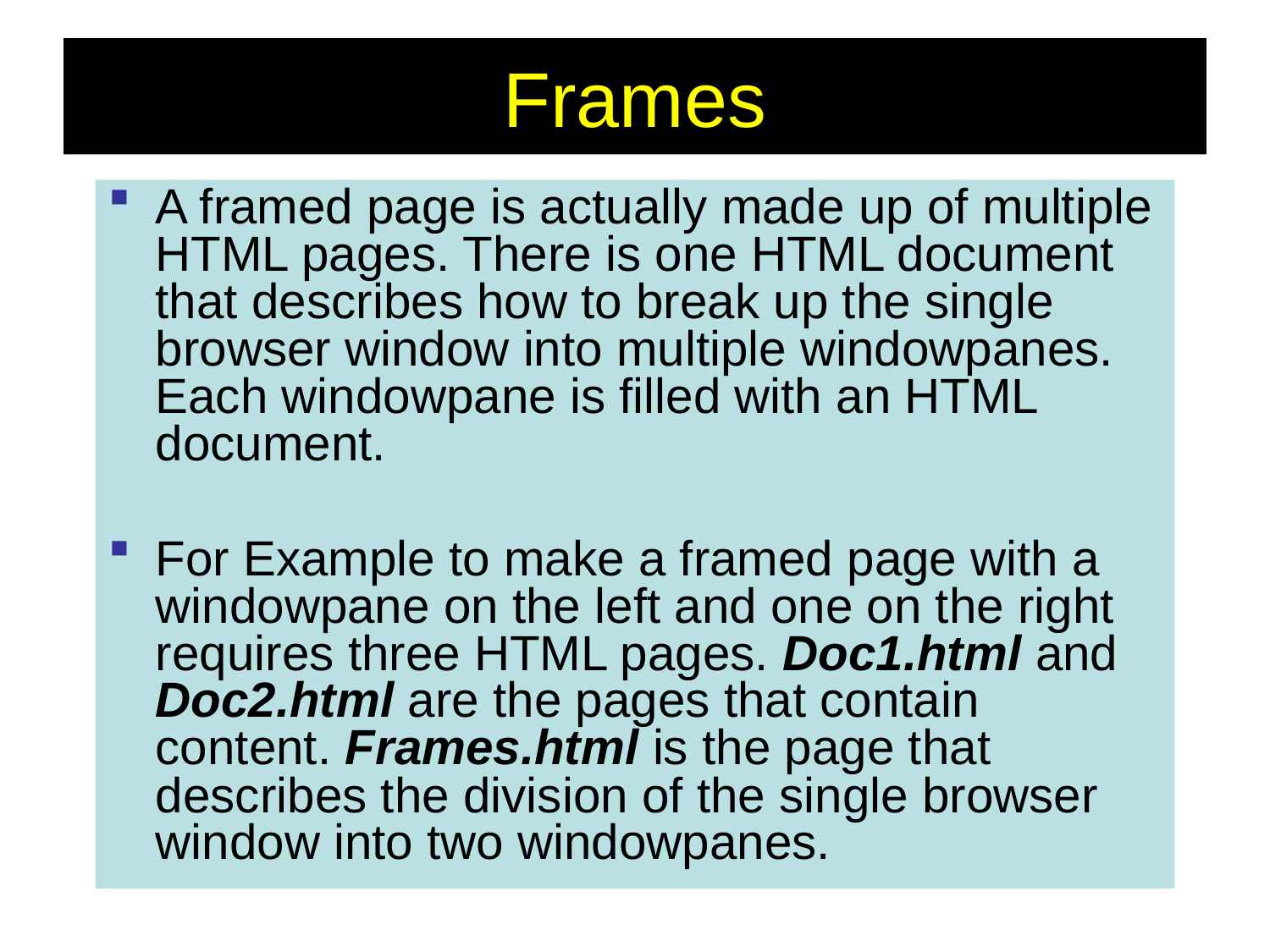

# Frames
A framed page is actually made up of multiple HTML pages. There is one HTML document that describes how to break up the single browser window into multiple windowpanes. Each windowpane is filled with an HTML document.

For Example to make a framed page with a windowpane on the left and one on the right requires three HTML pages. Doc1.html and Doc2.html are the pages that contain content. Frames.html is the page that describes the division of the single browser window into two windowpanes.
94